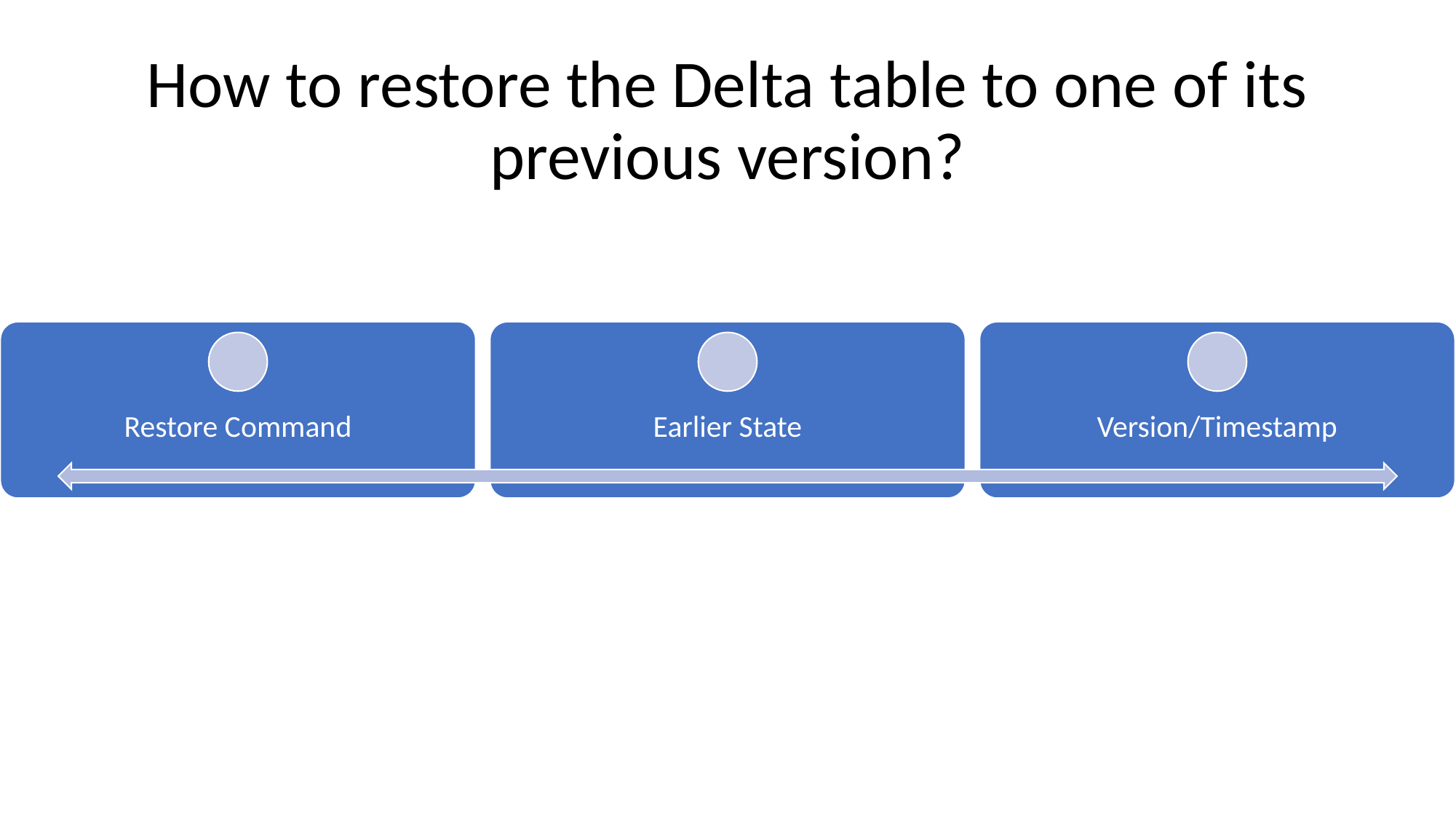

# How to restore the Delta table to one of its previous version?
Restore Command
Earlier State
Version/Timestamp